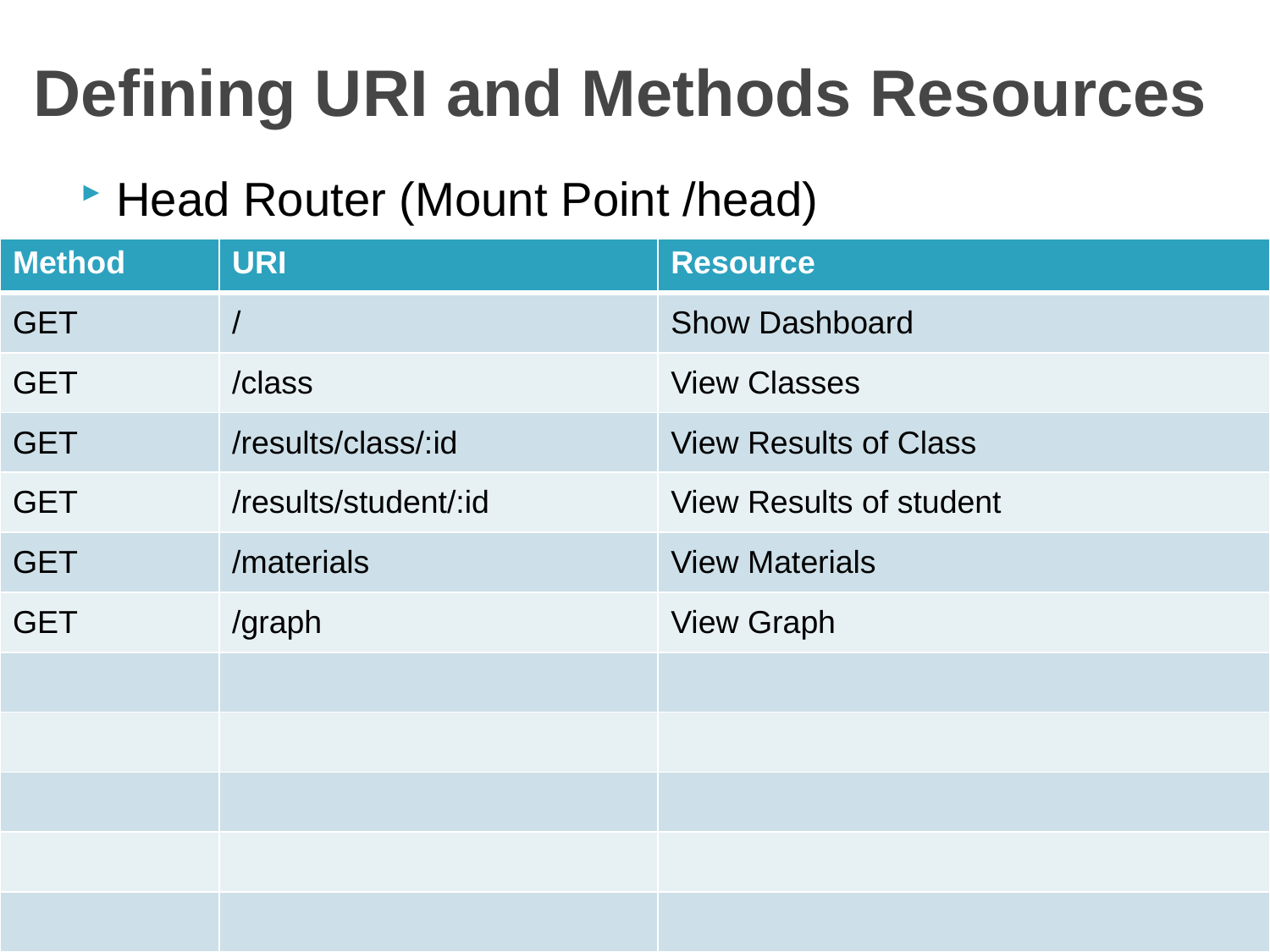

# Defining URI and Methods Resources
Head Router (Mount Point /head)

| Method | URI | Resource |
| --- | --- | --- |
| GET | / | Show Dashboard |
| GET | /class | View Classes |
| GET | /results/class/:id | View Results of Class |
| GET | /results/student/:id | View Results of student |
| GET | /materials | View Materials |
| GET | /graph | View Graph |
|  |  |  |
|  |  |  |
|  |  |  |
|  |  |  |
|  |  |  |